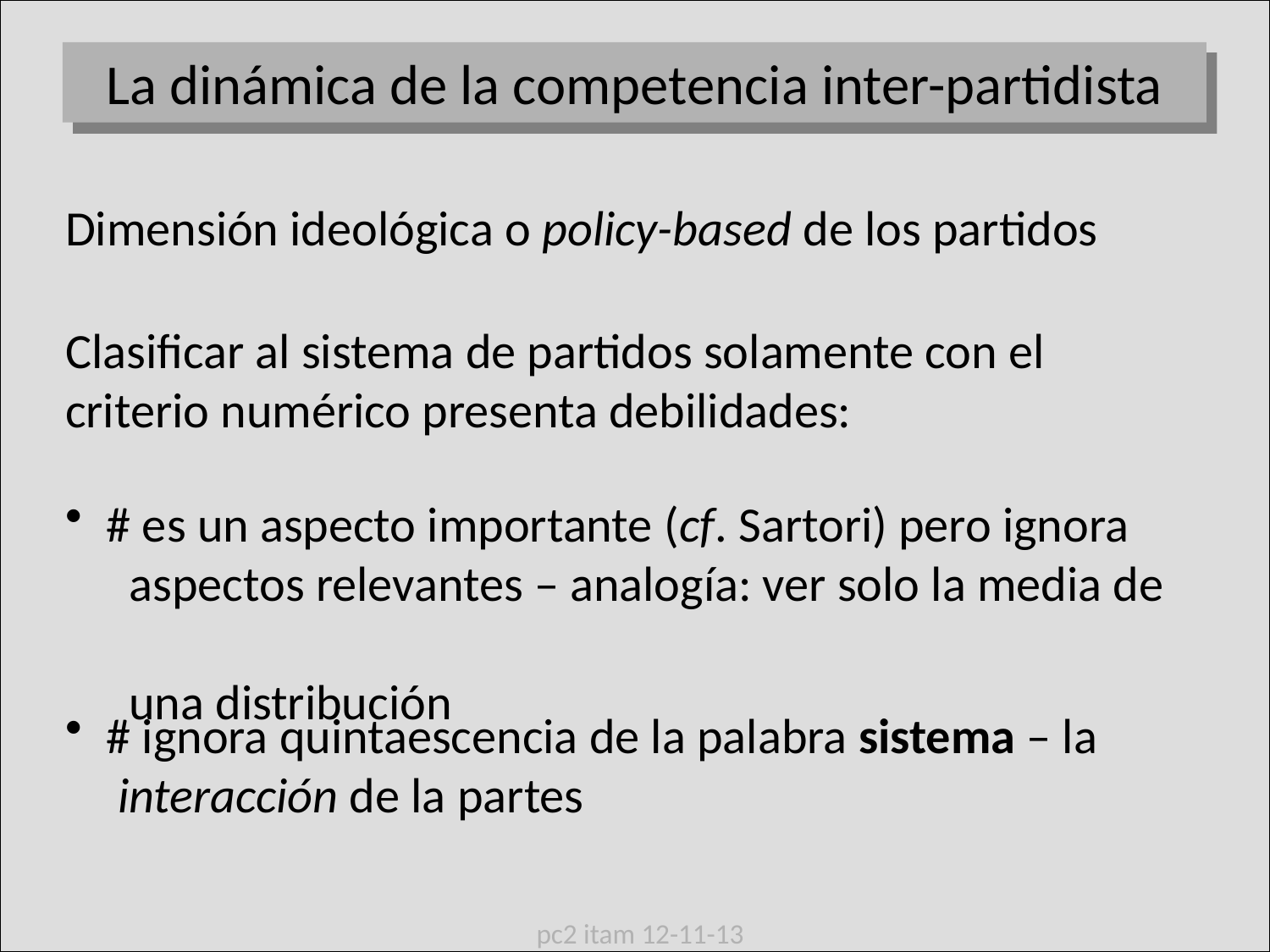

La dinámica de la competencia inter-partidista
Dimensión ideológica o policy-based de los partidos
Clasificar al sistema de partidos solamente con el criterio numérico presenta debilidades:
 # es un aspecto importante (cf. Sartori) pero ignora
   aspectos relevantes – analogía: ver solo la media de
   una distribución
 # ignora quintaescencia de la palabra sistema – la
  interacción de la partes